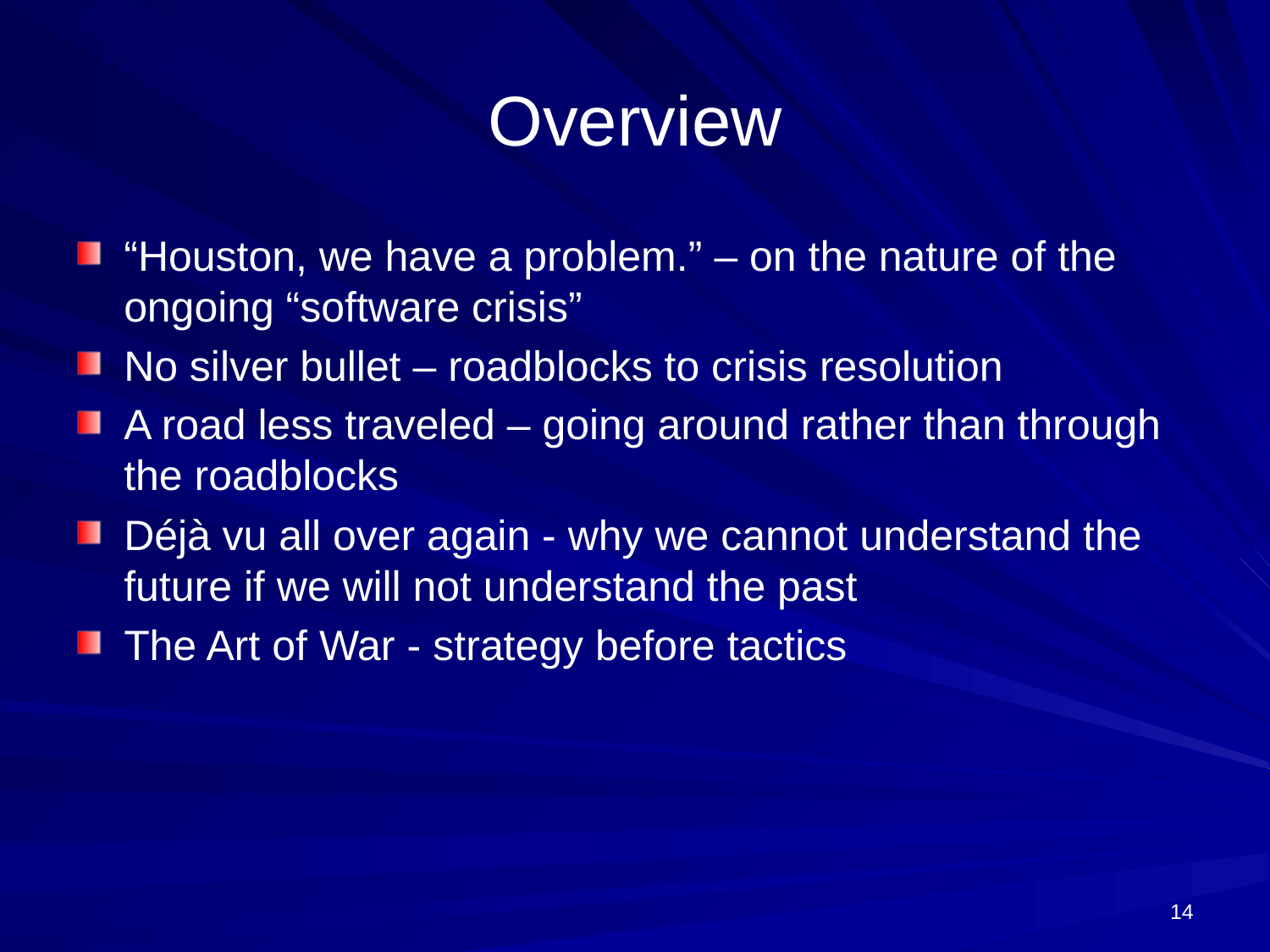

# Overview
“Houston, we have a problem.” – on the nature of the ongoing “software crisis”
No silver bullet – roadblocks to crisis resolution
A road less traveled – going around rather than through the roadblocks
Déjà vu all over again - why we cannot understand the future if we will not understand the past
The Art of War - strategy before tactics
14